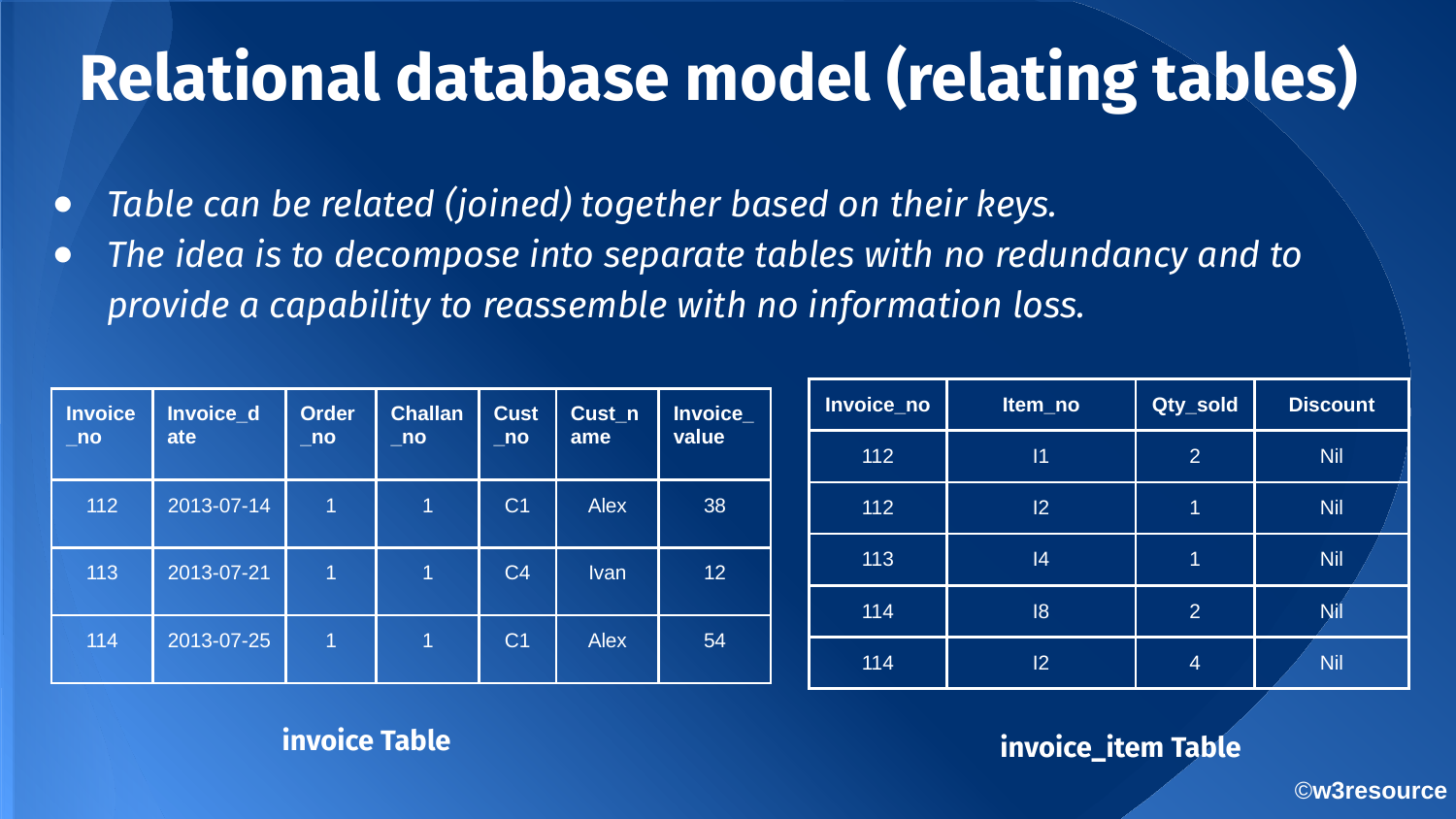

# Relational database model (relating tables)
Table can be related (joined) together based on their keys.
The idea is to decompose into separate tables with no redundancy and to provide a capability to reassemble with no information loss.
| Invoice\_no | Item\_no | Qty\_sold | Discount |
| --- | --- | --- | --- |
| 112 | I1 | 2 | Nil |
| 112 | I2 | 1 | Nil |
| 113 | I4 | 1 | Nil |
| 114 | I8 | 2 | Nil |
| 114 | I2 | 4 | Nil |
| Invoice\_no | Invoice\_date | Order\_no | Challan\_no | Cust\_no | Cust\_name | Invoice\_value |
| --- | --- | --- | --- | --- | --- | --- |
| 112 | 2013-07-14 | 1 | 1 | C1 | Alex | 38 |
| 113 | 2013-07-21 | 1 | 1 | C4 | Ivan | 12 |
| 114 | 2013-07-25 | 1 | 1 | C1 | Alex | 54 |
invoice Table
invoice_item Table
©w3resource